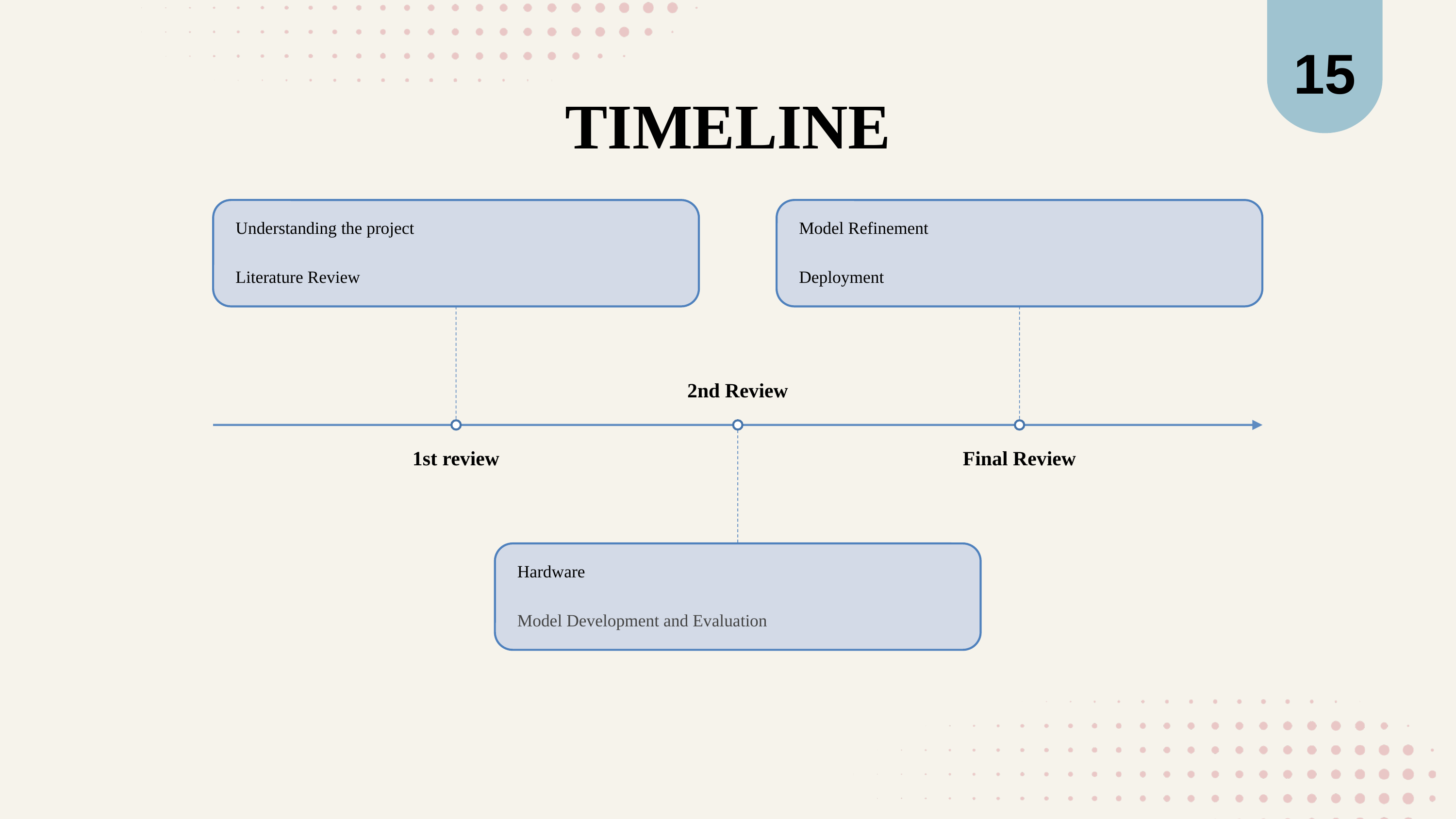

15

TIMELINE
1st review
Understanding the project

Literature Review
2nd Review
Hardware

Model Development and Evaluation
Final Review
Model Refinement

Deployment